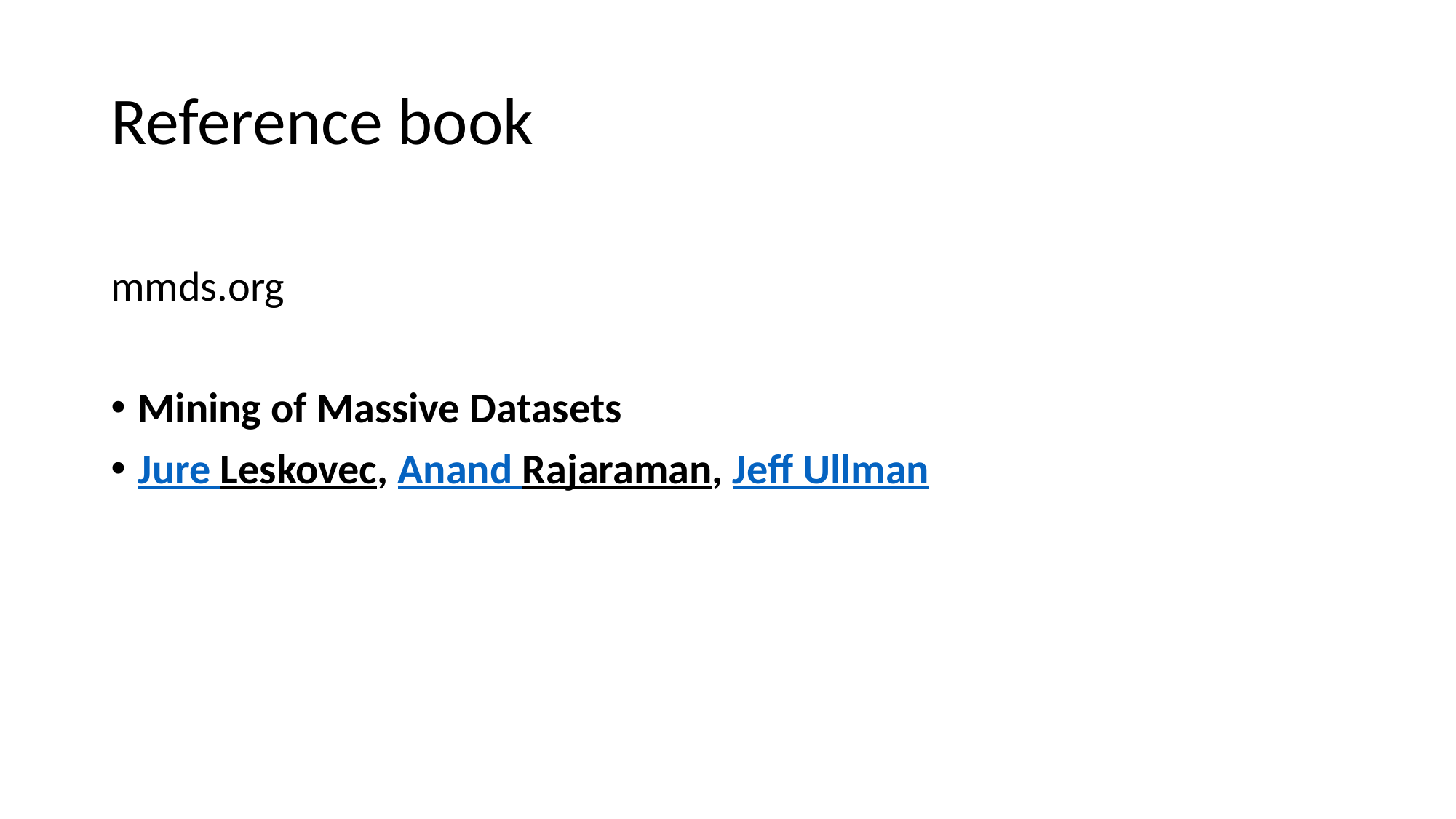

# Reference book
mmds.org

Mining of Massive Datasets
Jure Leskovec, Anand Rajaraman, Jeff Ullman